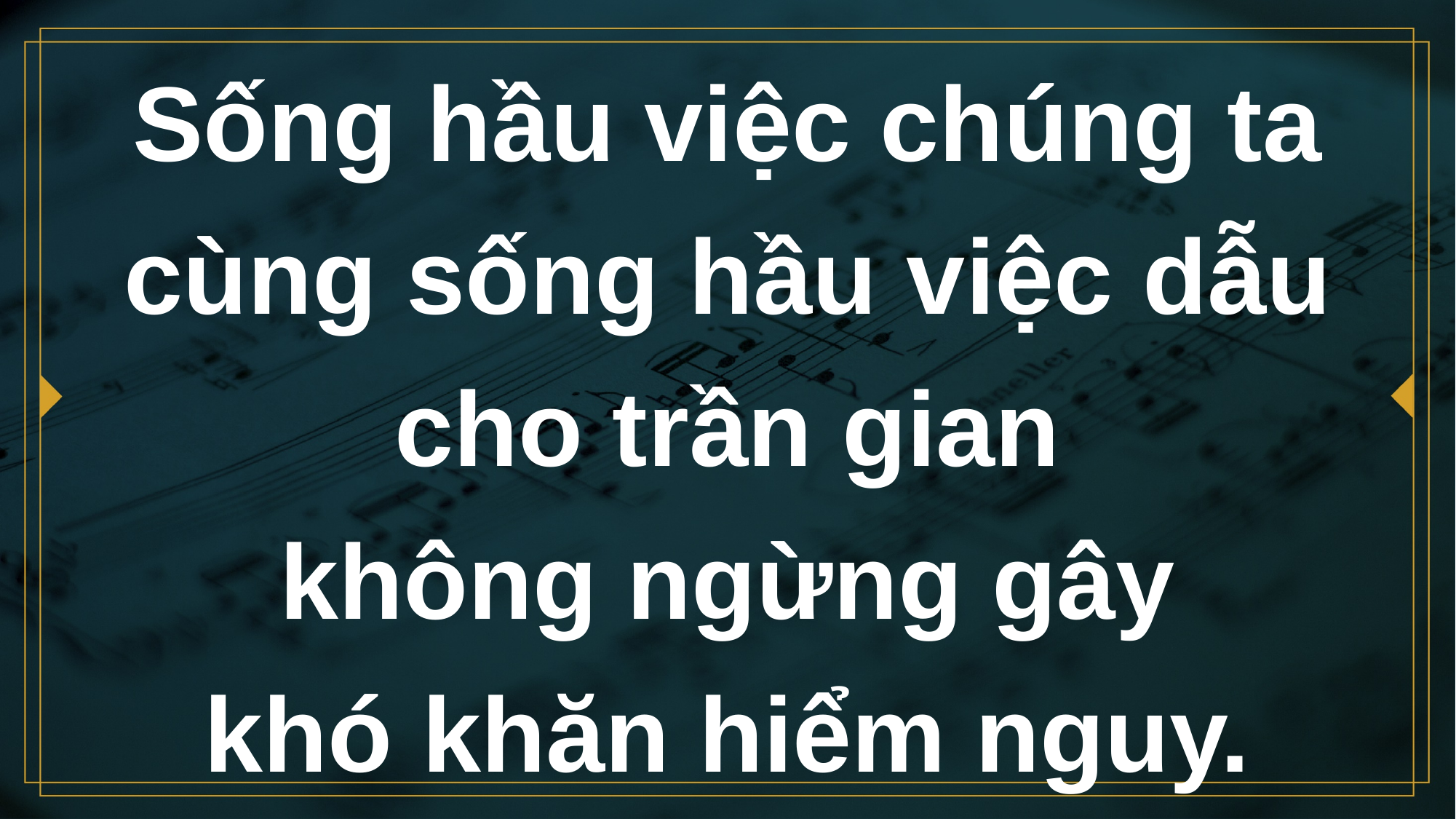

# Sống hầu việc chúng ta cùng sống hầu việc dẫu cho trần gian không ngừng gây khó khăn hiểm nguy.